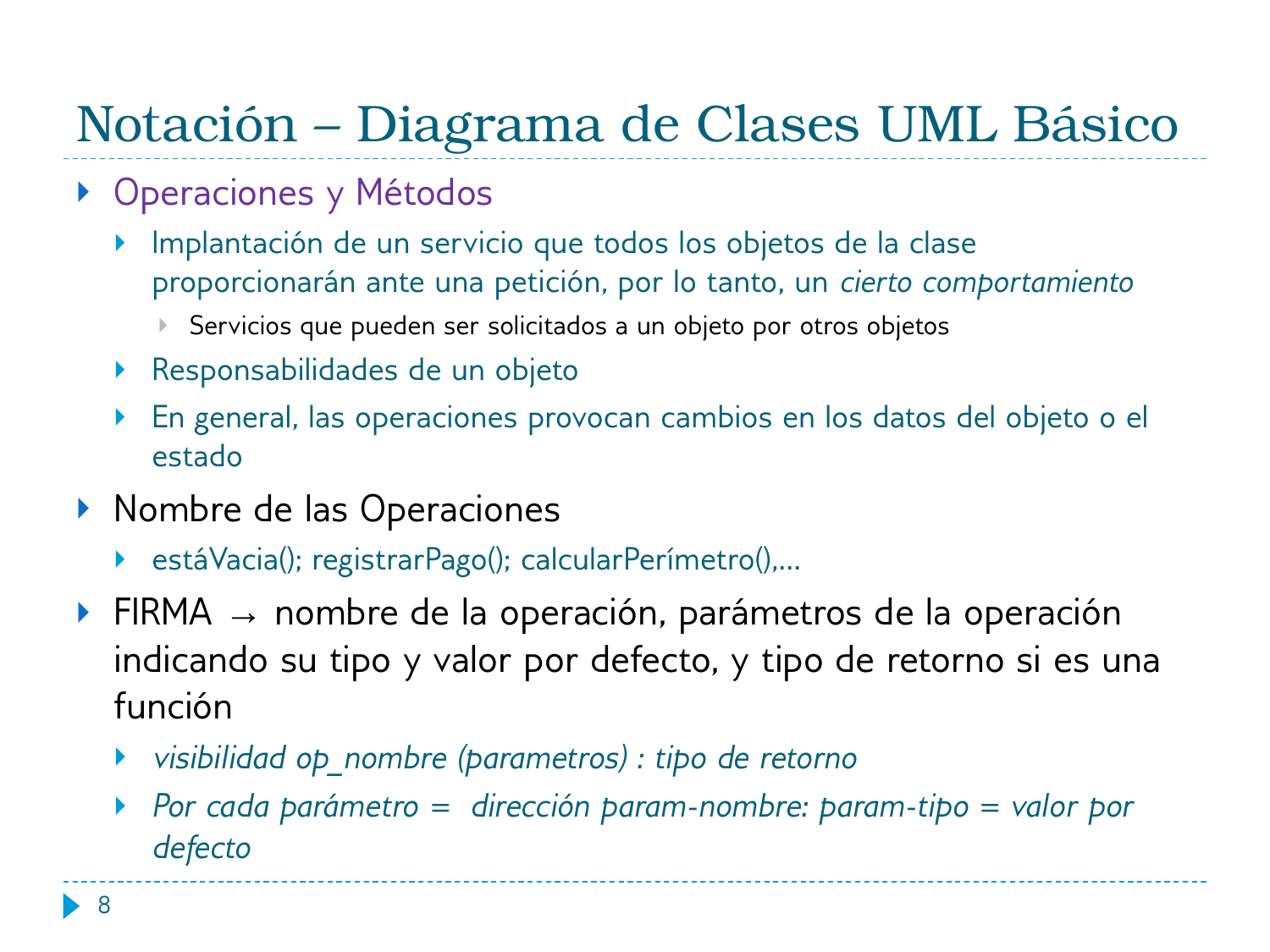

# Notación – Diagrama de Clases UML Básico
Operaciones y Métodos
Implantación de un servicio que todos los objetos de la clase proporcionarán ante una petición, por lo tanto, un cierto comportamiento
Servicios que pueden ser solicitados a un objeto por otros objetos
Responsabilidades de un objeto
En general, las operaciones provocan cambios en los datos del objeto o el estado
Nombre de las Operaciones
estáVacia(); registrarPago(); calcularPerímetro(),...
FIRMA → nombre de la operación, parámetros de la operación indicando su tipo y valor por defecto, y tipo de retorno si es una función
visibilidad op_nombre (parametros) : tipo de retorno
Por cada parámetro =  dirección param-nombre: param-tipo = valor por defecto
8